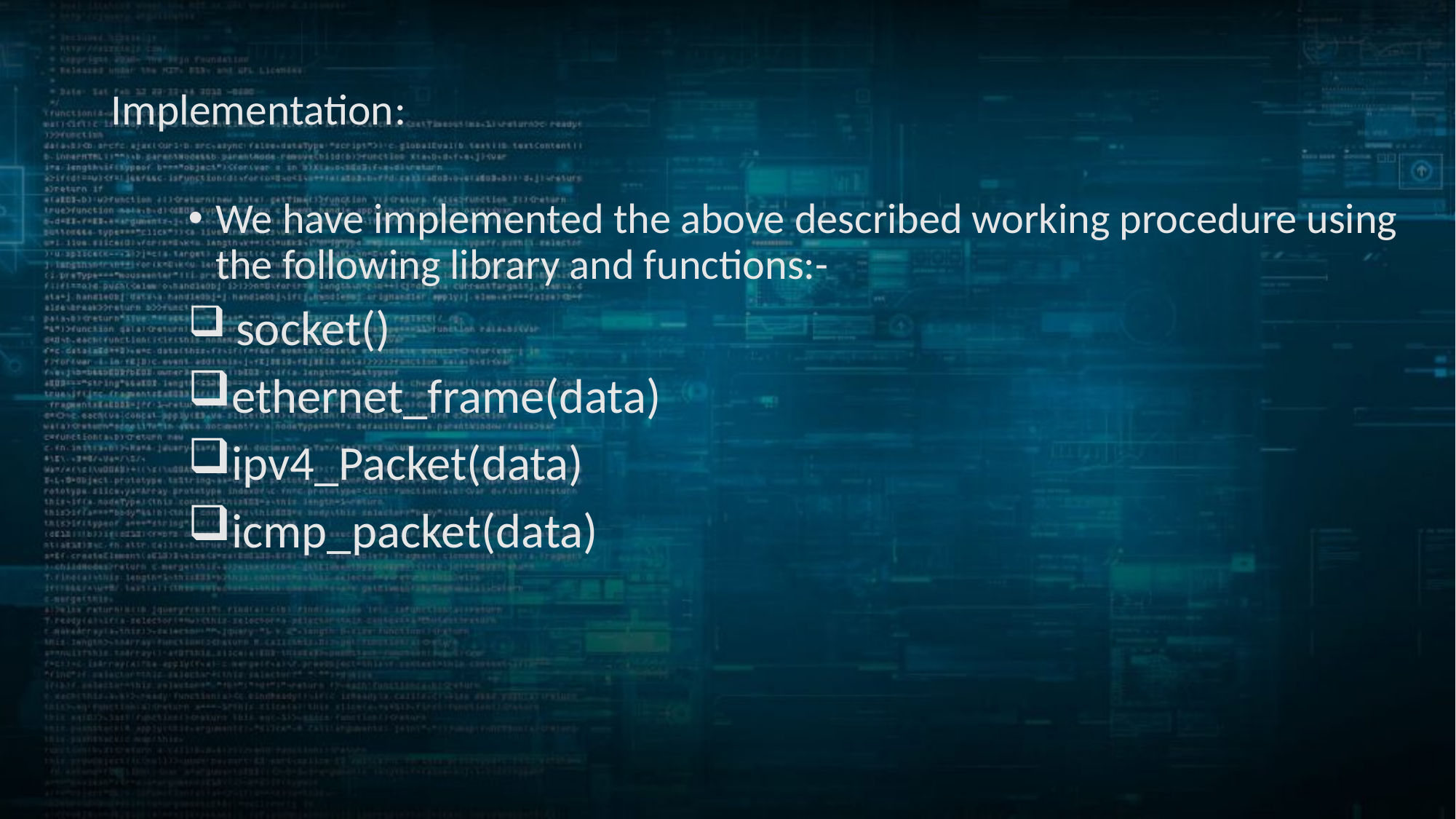

# Implementation:
We have implemented the above described working procedure using the following library and functions:-
 socket()
ethernet_frame(data)
ipv4_Packet(data)
icmp_packet(data)